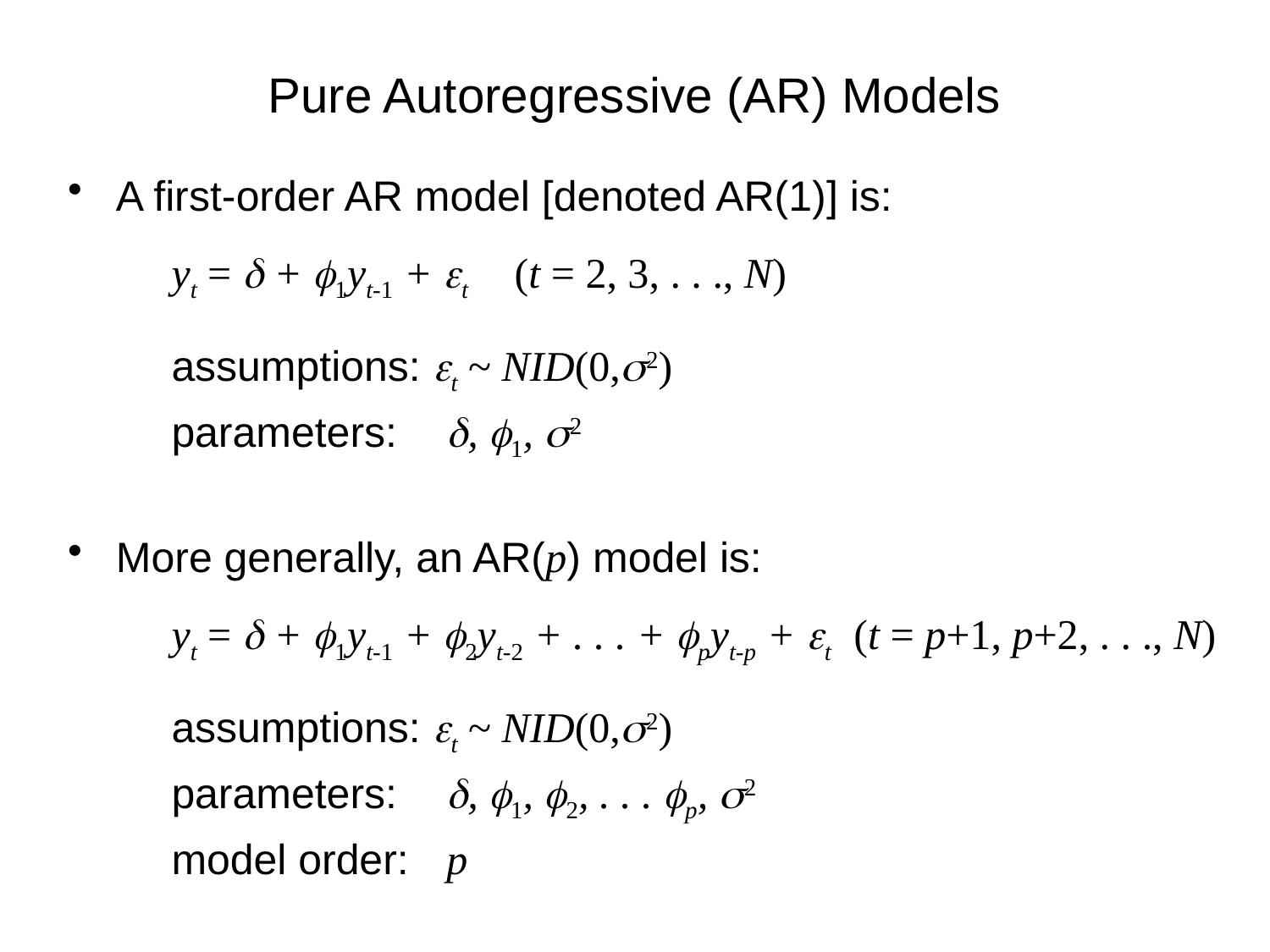

# Pure Autoregressive (AR) Models
A first-order AR model [denoted AR(1)] is:
	yt = δ + φ1yt-1 + εt    (t = 2, 3, . . ., N)
	assumptions: εt ~ NID(0,σ2)
	parameters:	 δ, φ1, σ2

More generally, an AR(p) model is:
	yt = δ + φ1yt-1 + φ2yt-2 + . . . + φpyt-p + εt  (t = p+1, p+2, . . ., N)
	assumptions: εt ~ NID(0,σ2)
	parameters:	 δ, φ1, φ2, . . . φp, σ2
	model order:	 p